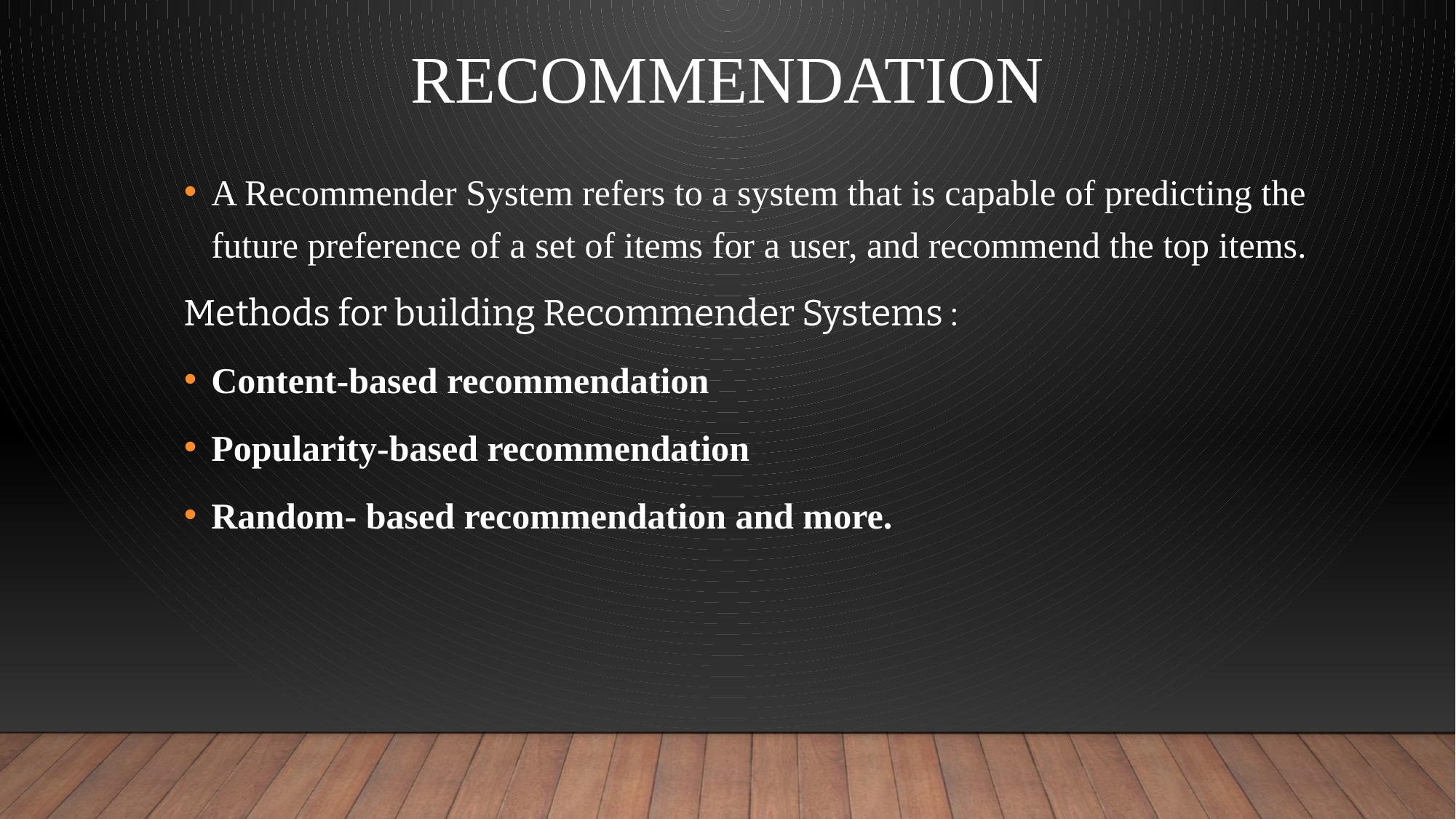

# Recommendation
A Recommender System refers to a system that is capable of predicting the future preference of a set of items for a user, and recommend the top items.
Methods for building Recommender Systems :
Content-based recommendation
Popularity-based recommendation
Random- based recommendation and more.